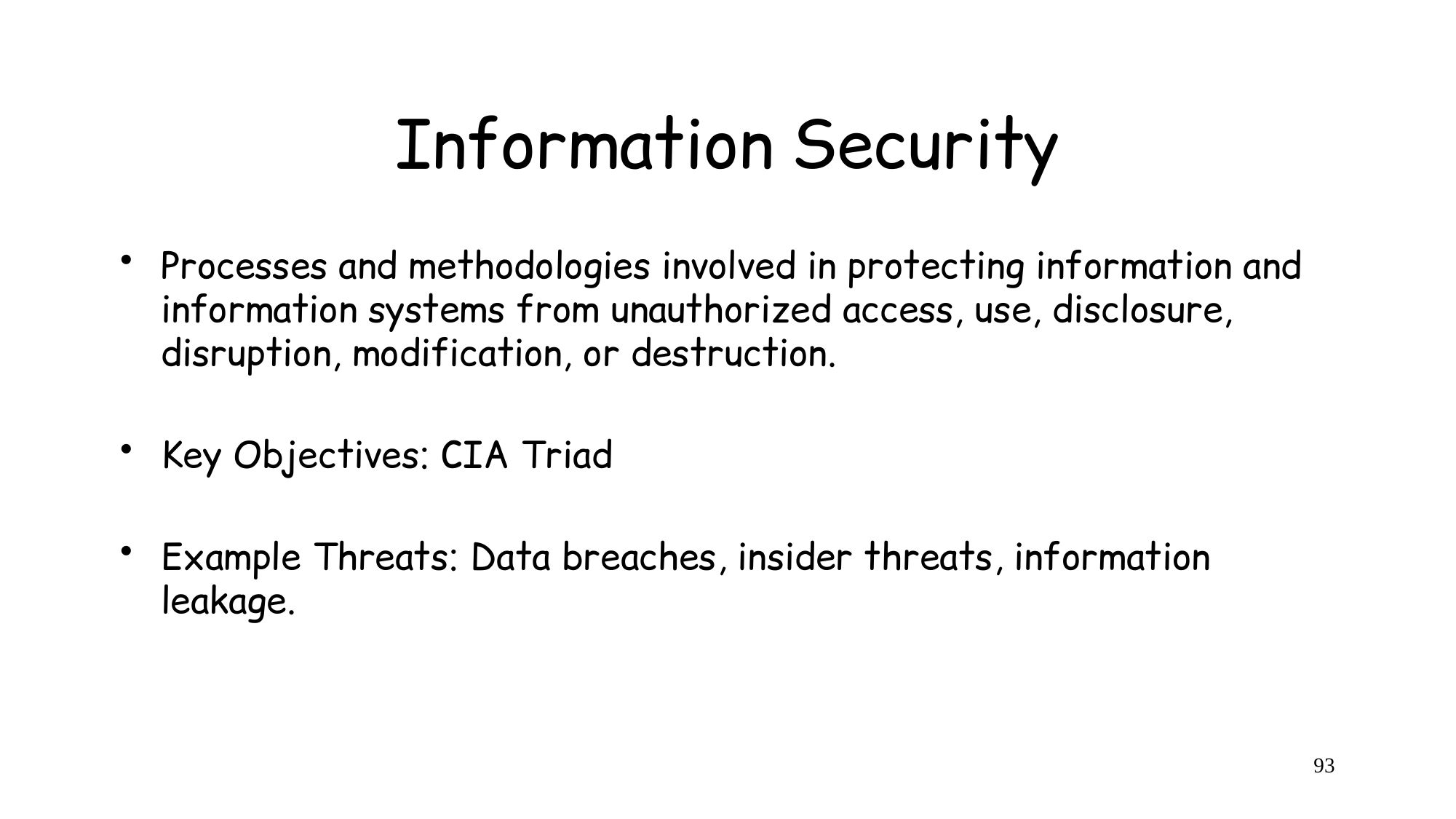

# Information Security
Processes and methodologies involved in protecting information and information systems from unauthorized access, use, disclosure, disruption, modification, or destruction.

Key Objectives: CIA Triad

Example Threats: Data breaches, insider threats, information leakage.
93